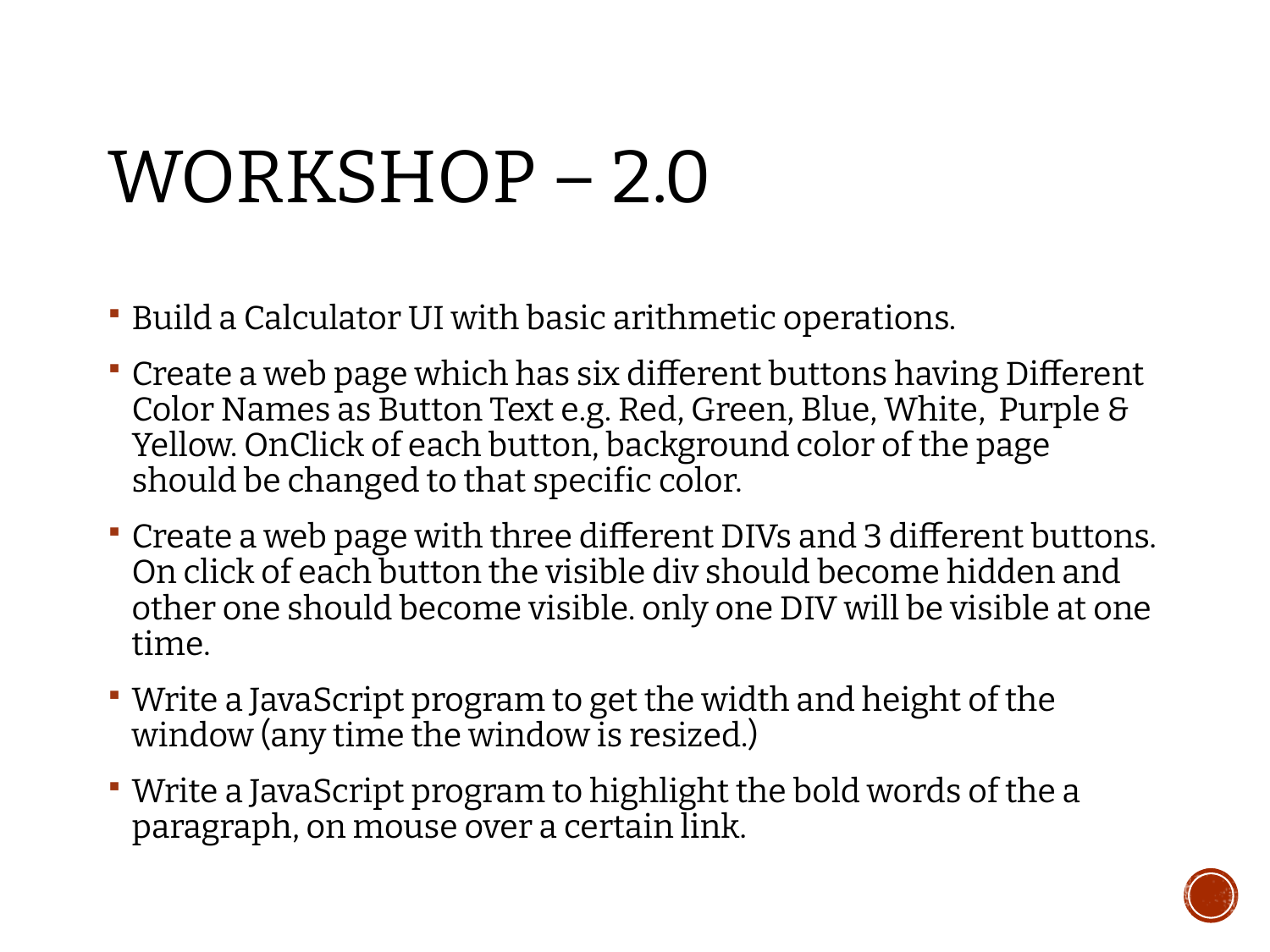

# WORKSHOP – 2.0
Build a Calculator UI with basic arithmetic operations.
Create a web page which has six different buttons having Different Color Names as Button Text e.g. Red, Green, Blue, White,  Purple & Yellow. OnClick of each button, background color of the page should be changed to that specific color.
Create a web page with three different DIVs and 3 different buttons. On click of each button the visible div should become hidden and other one should become visible. only one DIV will be visible at one time.
Write a JavaScript program to get the width and height of the window (any time the window is resized.)
Write a JavaScript program to highlight the bold words of the a paragraph, on mouse over a certain link.